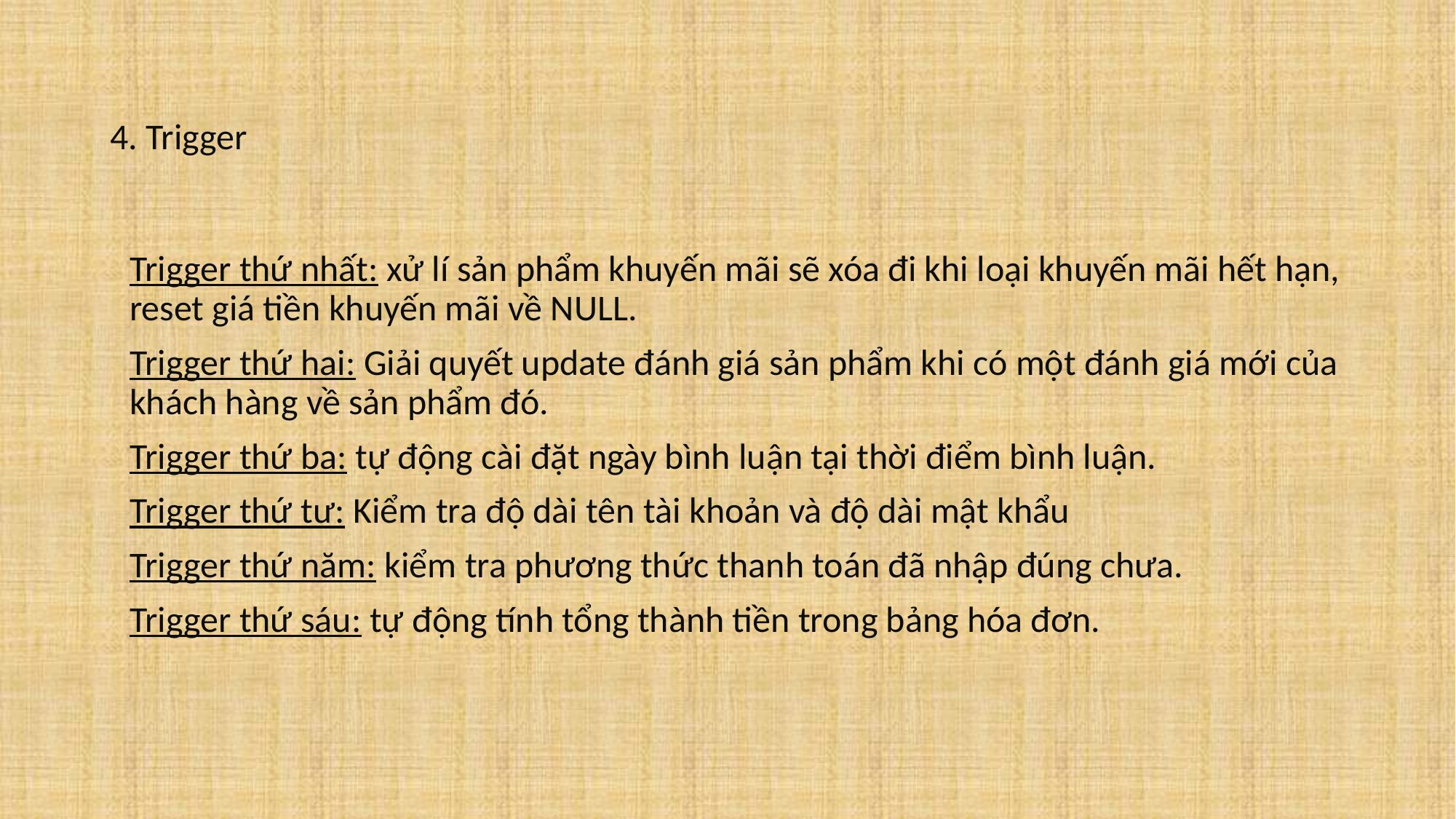

# 4. Trigger
Trigger thứ nhất: xử lí sản phẩm khuyến mãi sẽ xóa đi khi loại khuyến mãi hết hạn, reset giá tiền khuyến mãi về NULL.
Trigger thứ hai: Giải quyết update đánh giá sản phẩm khi có một đánh giá mới của khách hàng về sản phẩm đó.
Trigger thứ ba: tự động cài đặt ngày bình luận tại thời điểm bình luận.
Trigger thứ tư: Kiểm tra độ dài tên tài khoản và độ dài mật khẩu
Trigger thứ năm: kiểm tra phương thức thanh toán đã nhập đúng chưa.
Trigger thứ sáu: tự động tính tổng thành tiền trong bảng hóa đơn.